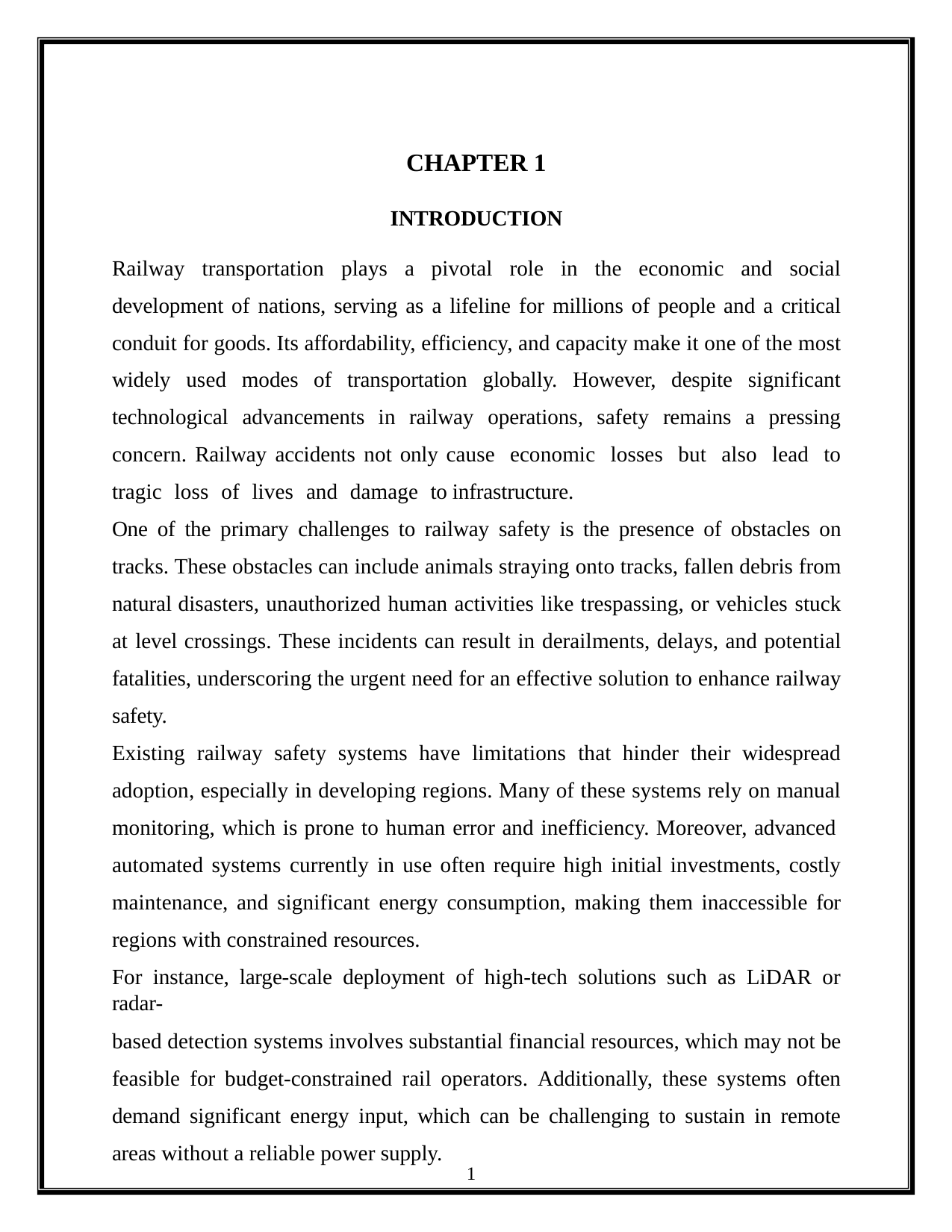

CHAPTER 1
INTRODUCTION
Railway transportation plays a pivotal role in the economic and social development of nations, serving as a lifeline for millions of people and a critical conduit for goods. Its affordability, efficiency, and capacity make it one of the most widely used modes of transportation globally. However, despite significant technological advancements in railway operations, safety remains a pressing concern. Railway accidents not only cause economic losses but also lead to tragic loss of lives and damage to infrastructure.
One of the primary challenges to railway safety is the presence of obstacles on tracks. These obstacles can include animals straying onto tracks, fallen debris from natural disasters, unauthorized human activities like trespassing, or vehicles stuck at level crossings. These incidents can result in derailments, delays, and potential fatalities, underscoring the urgent need for an effective solution to enhance railway safety.
Existing railway safety systems have limitations that hinder their widespread adoption, especially in developing regions. Many of these systems rely on manual monitoring, which is prone to human error and inefficiency. Moreover, advanced
automated systems currently in use often require high initial investments, costly maintenance, and significant energy consumption, making them inaccessible for regions with constrained resources.
For instance, large-scale deployment of high-tech solutions such as LiDAR or radar-
based detection systems involves substantial financial resources, which may not be feasible for budget-constrained rail operators. Additionally, these systems often demand significant energy input, which can be challenging to sustain in remote areas without a reliable power supply.
1